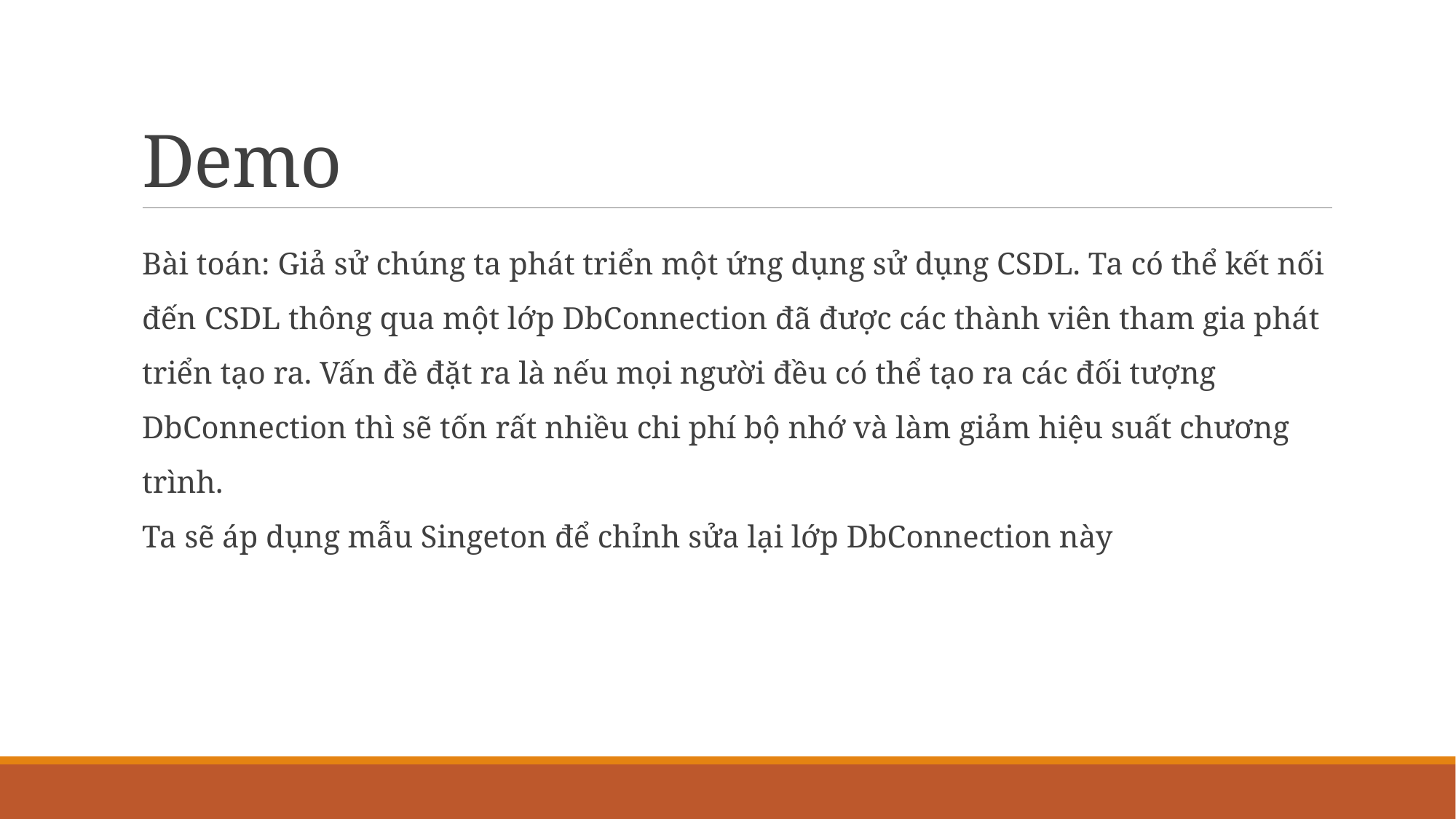

# Demo
Bài toán: Giả sử chúng ta phát triển một ứng dụng sử dụng CSDL. Ta có thể kết nối đến CSDL thông qua một lớp DbConnection đã được các thành viên tham gia phát triển tạo ra. Vấn đề đặt ra là nếu mọi người đều có thể tạo ra các đối tượng DbConnection thì sẽ tốn rất nhiều chi phí bộ nhớ và làm giảm hiệu suất chương trình.
Ta sẽ áp dụng mẫu Singeton để chỉnh sửa lại lớp DbConnection này